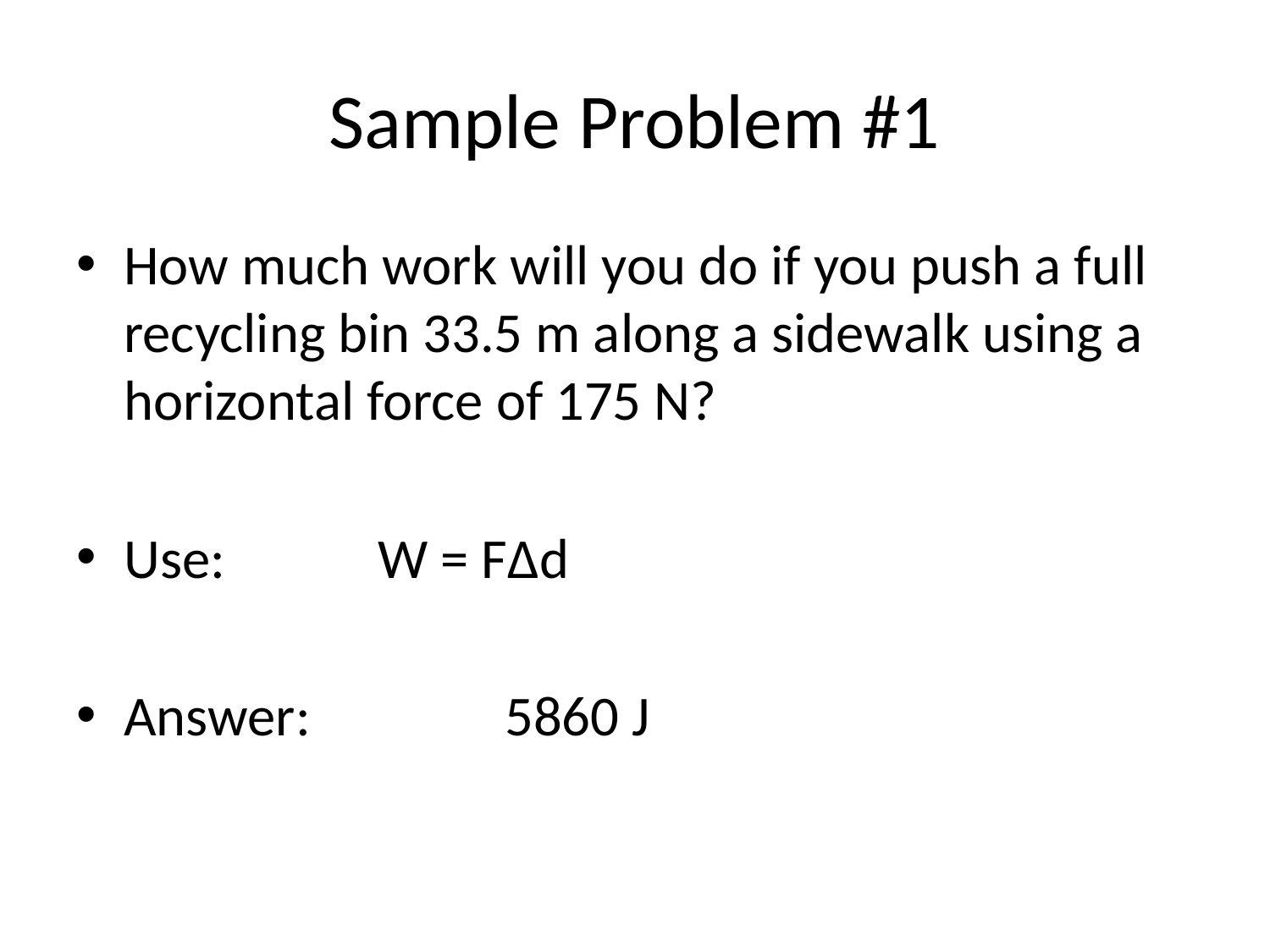

# Sample Problem #1
How much work will you do if you push a full recycling bin 33.5 m along a sidewalk using a horizontal force of 175 N?

Use: 		W = FΔd

Answer:		5860 J